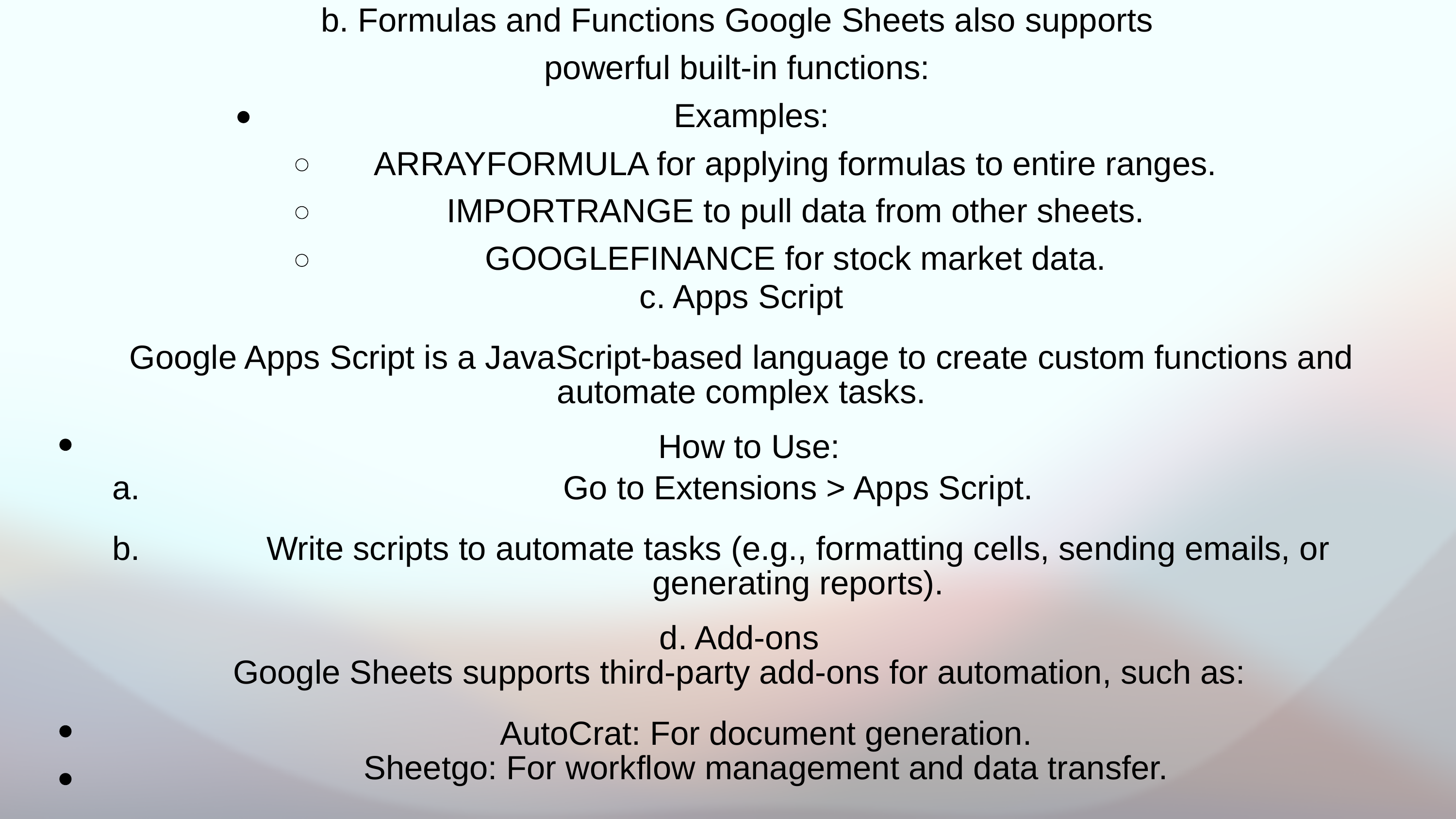

b. Formulas and Functions Google Sheets also supports powerful built-in functions:
Examples:

ARRAYFORMULA for applying formulas to entire ranges. IMPORTRANGE to pull data from other sheets. GOOGLEFINANCE for stock market data.

c. Apps Script
Google Apps Script is a JavaScript-based language to create custom functions and
automate complex tasks.
How to Use:

a.
b.
Go to Extensions > Apps Script.
Write scripts to automate tasks (e.g., formatting cells, sending emails, or
generating reports).
d. Add-ons
Google Sheets supports third-party add-ons for automation, such as:
AutoCrat: For document generation.
Sheetgo: For workflow management and data transfer.